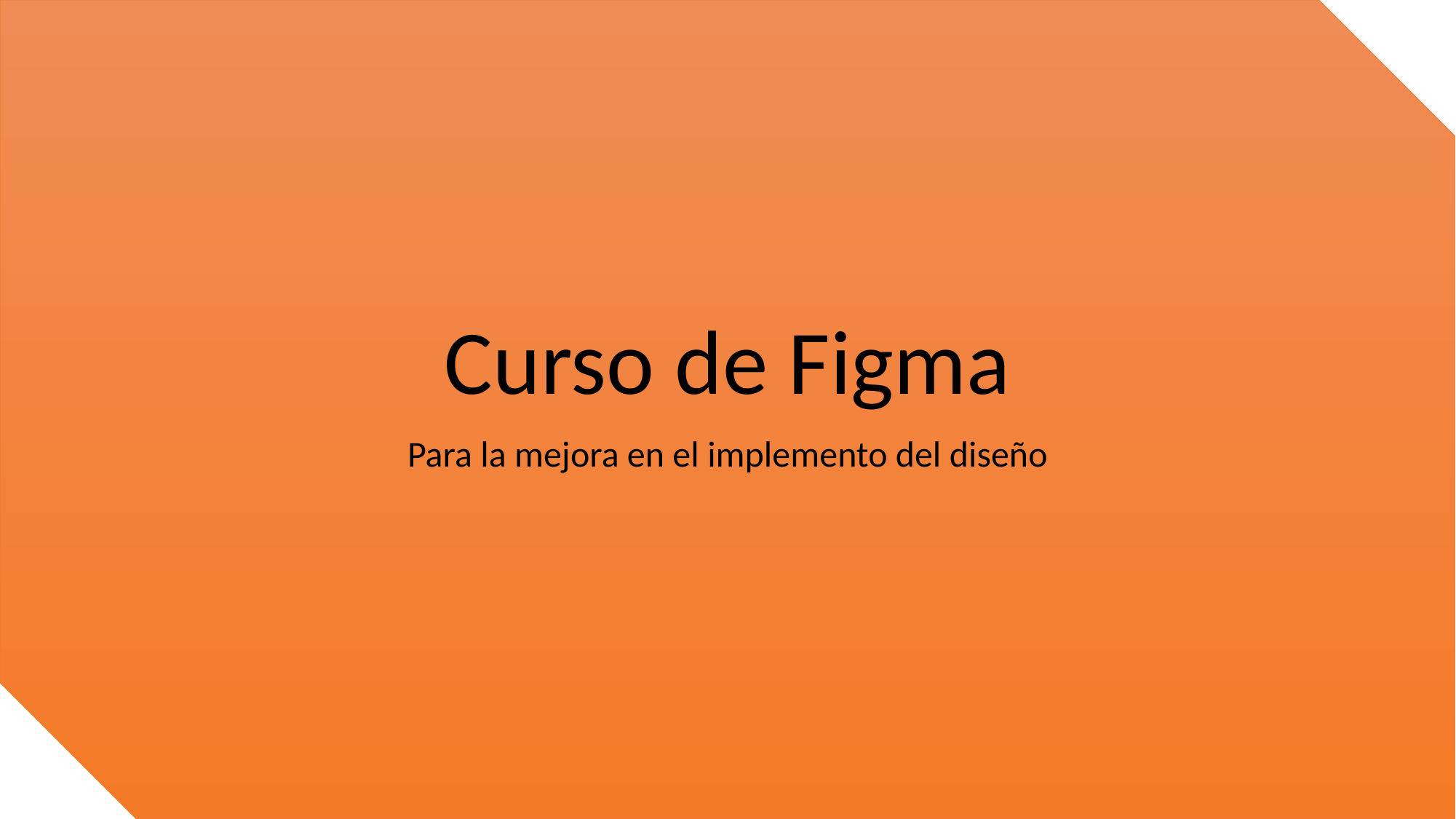

# Curso de Figma
Para la mejora en el implemento del diseño